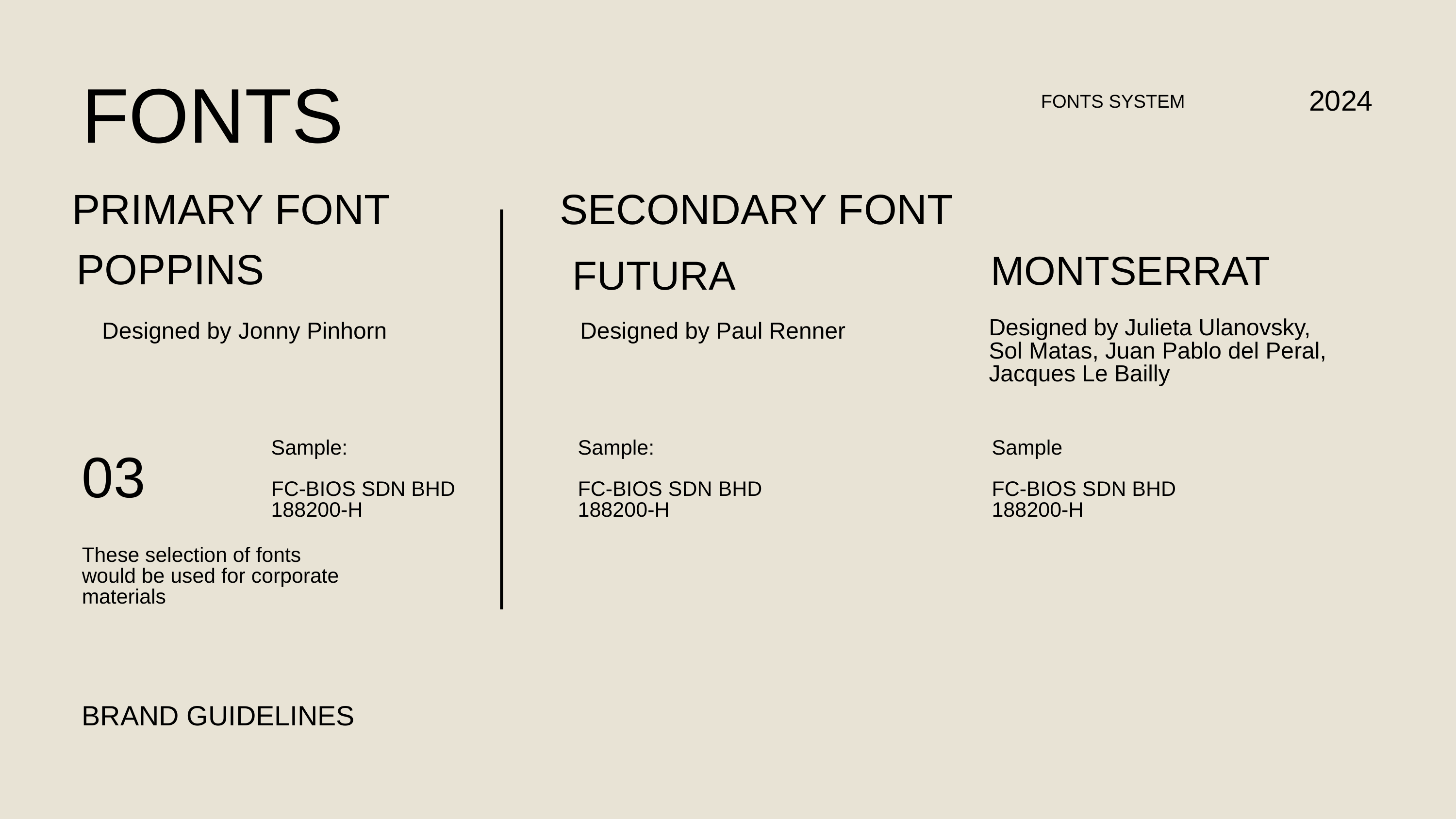

FONTS
2024
FONTS SYSTEM
PRIMARY FONT
SECONDARY FONT

MONTSERRAT
FUTURA
POPPINS
Designed by Paul Renner
Designed by Jonny Pinhorn
Designed by Julieta Ulanovsky,
Sol Matas, Juan Pablo del Peral, Jacques Le Bailly

Sample:

FC-BIOS SDN BHD
188200-H
Sample

FC-BIOS SDN BHD
188200-H
Sample:

FC-BIOS SDN BHD
188200-H
03
These selection of fonts would be used for corporate materials
BRAND GUIDELINES